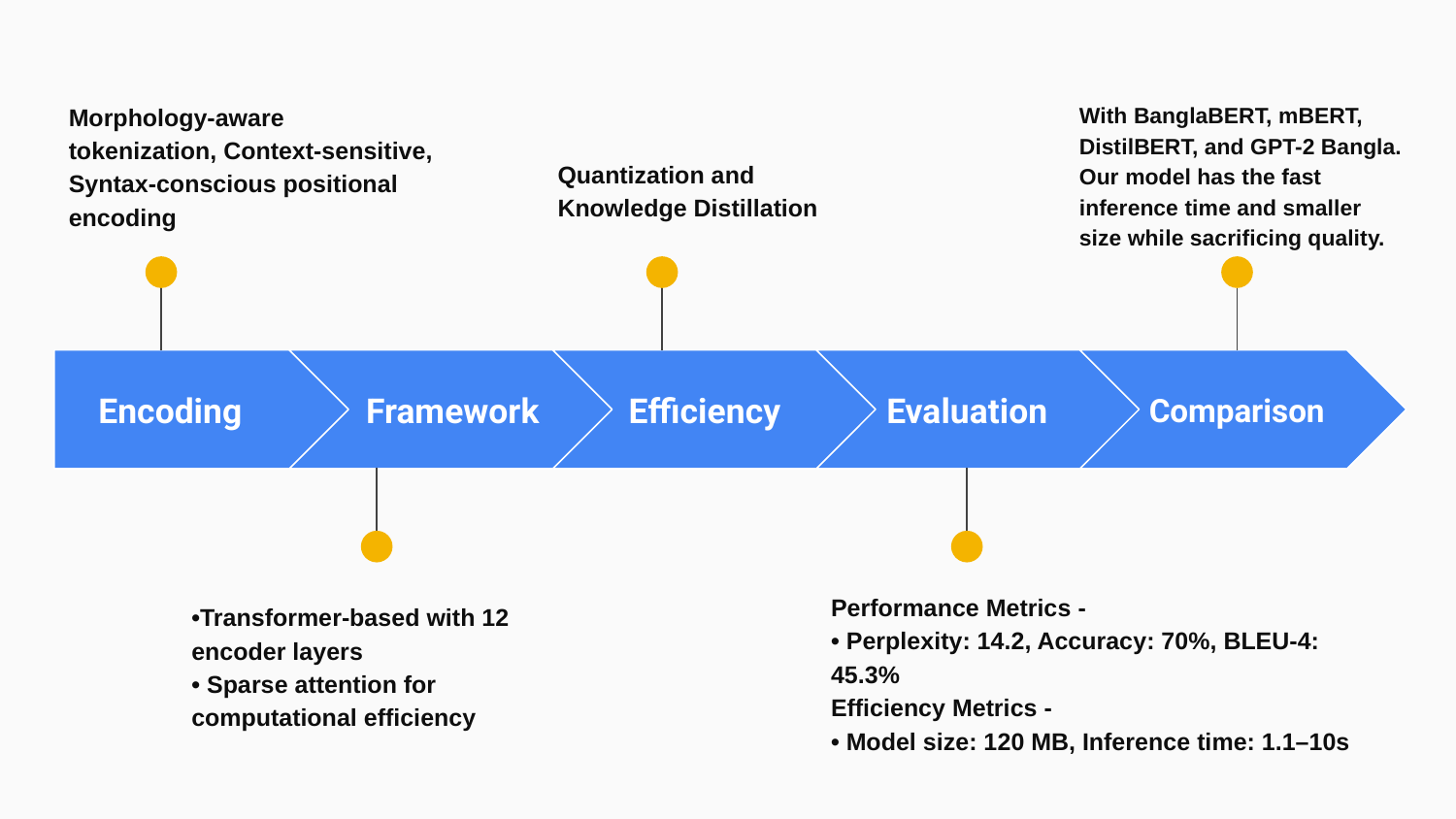

Morphology-aware tokenization, Context-sensitive, Syntax-conscious positional encoding
With BanglaBERT, mBERT, DistilBERT, and GPT-2 Bangla.
Our model has the fast inference time and smaller size while sacrificing quality.
Quantization and Knowledge Distillation

Encoding
Framework
Efficiency
Evaluation
Comparison

Performance Metrics -
• Perplexity: 14.2, Accuracy: 70%, BLEU-4: 45.3%
Efficiency Metrics -
• Model size: 120 MB, Inference time: 1.1–10s
•Transformer-based with 12 encoder layers
• Sparse attention for computational efficiency